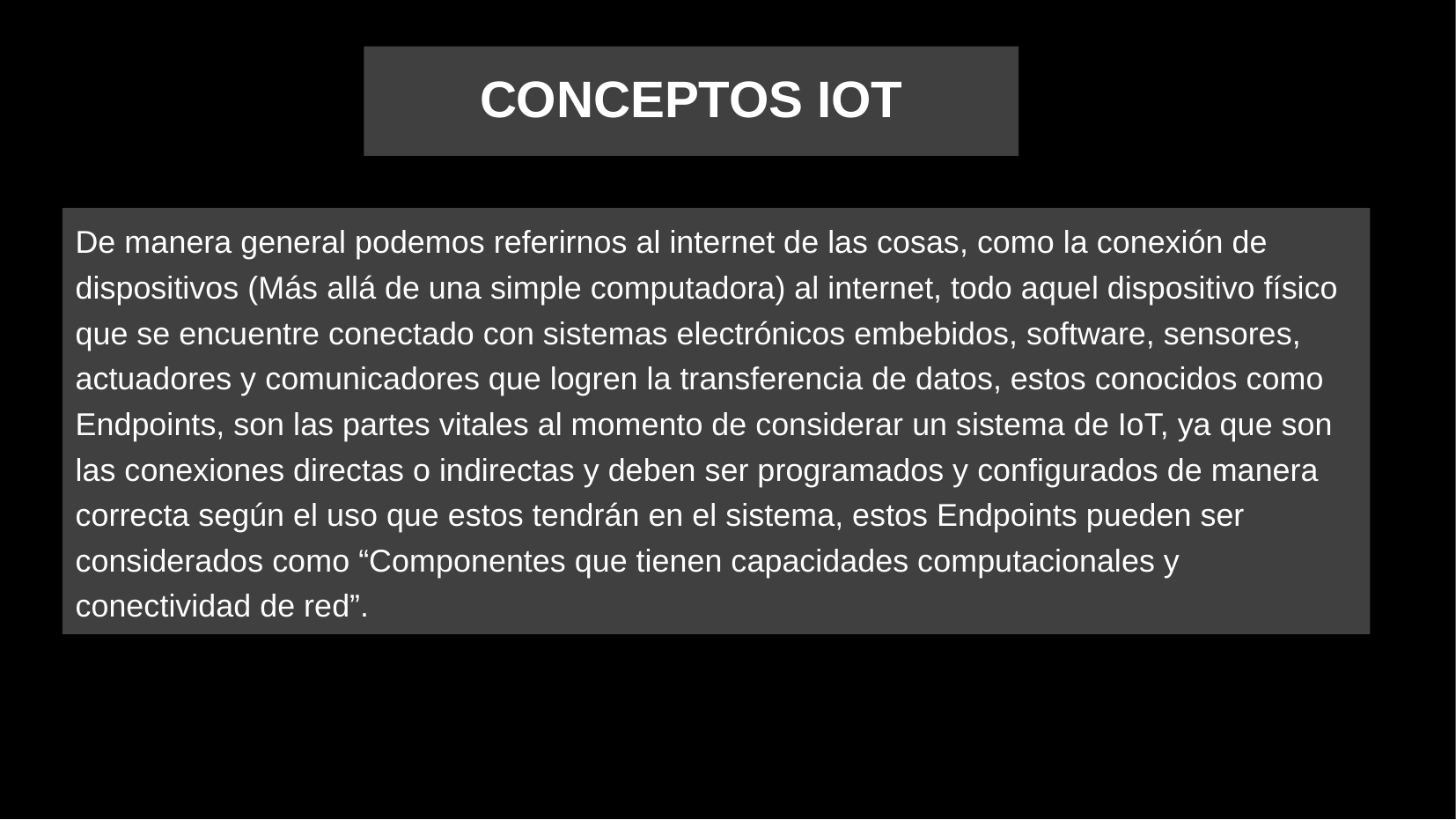

Conceptos IoT
De manera general podemos referirnos al internet de las cosas, como la conexión de dispositivos (Más allá de una simple computadora) al internet, todo aquel dispositivo físico que se encuentre conectado con sistemas electrónicos embebidos, software, sensores, actuadores y comunicadores que logren la transferencia de datos, estos conocidos como Endpoints, son las partes vitales al momento de considerar un sistema de IoT, ya que son las conexiones directas o indirectas y deben ser programados y configurados de manera correcta según el uso que estos tendrán en el sistema, estos Endpoints pueden ser considerados como “Componentes que tienen capacidades computacionales y conectividad de red”.